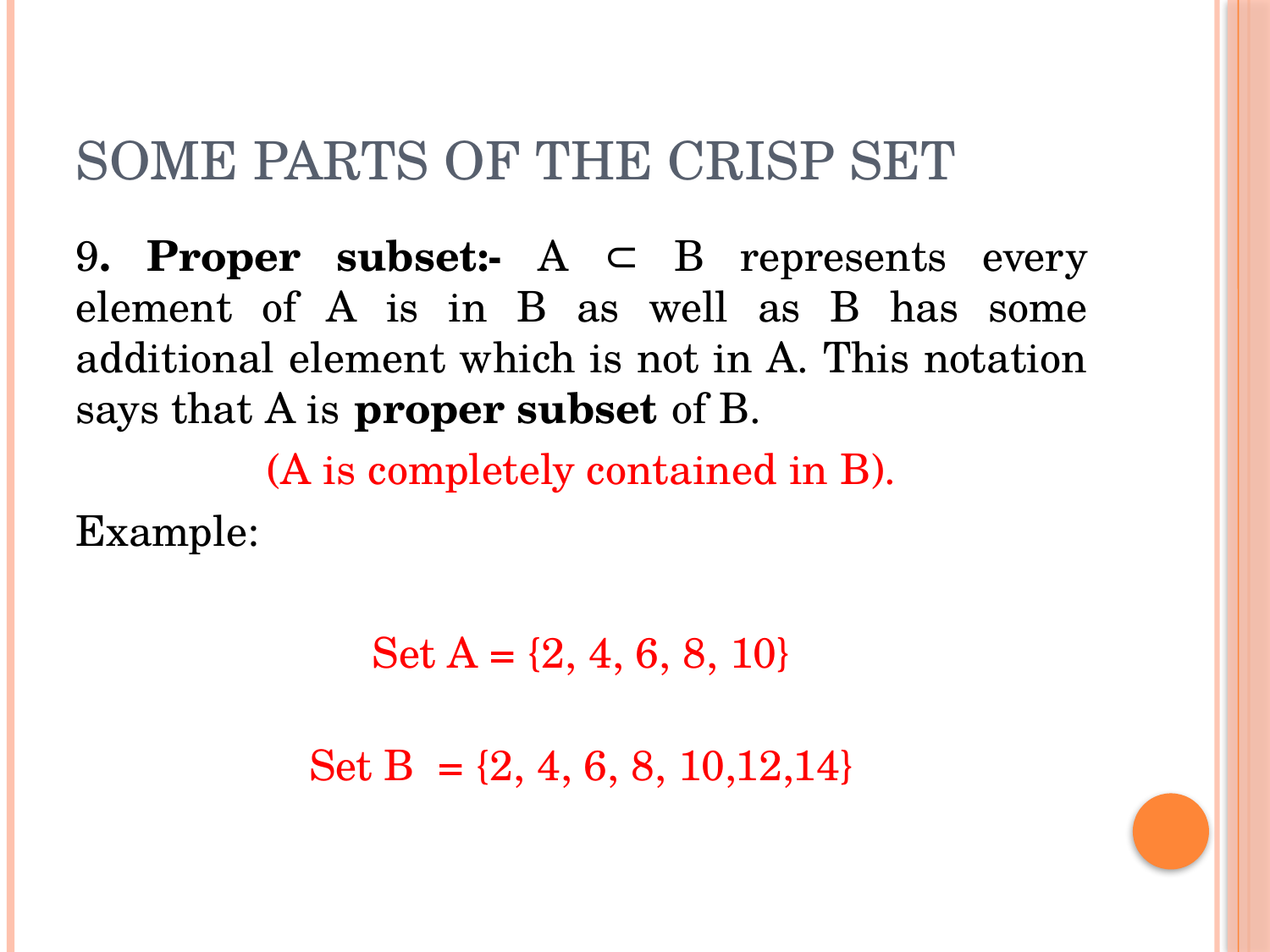

# Some parts of the crisp set
9. Proper subset:- A ⊂ B represents every element of A is in B as well as B has some additional element which is not in A. This notation says that A is proper subset of B.
(A is completely contained in B).
Example:

Set A = {2, 4, 6, 8, 10}
Set B  = {2, 4, 6, 8, 10,12,14}